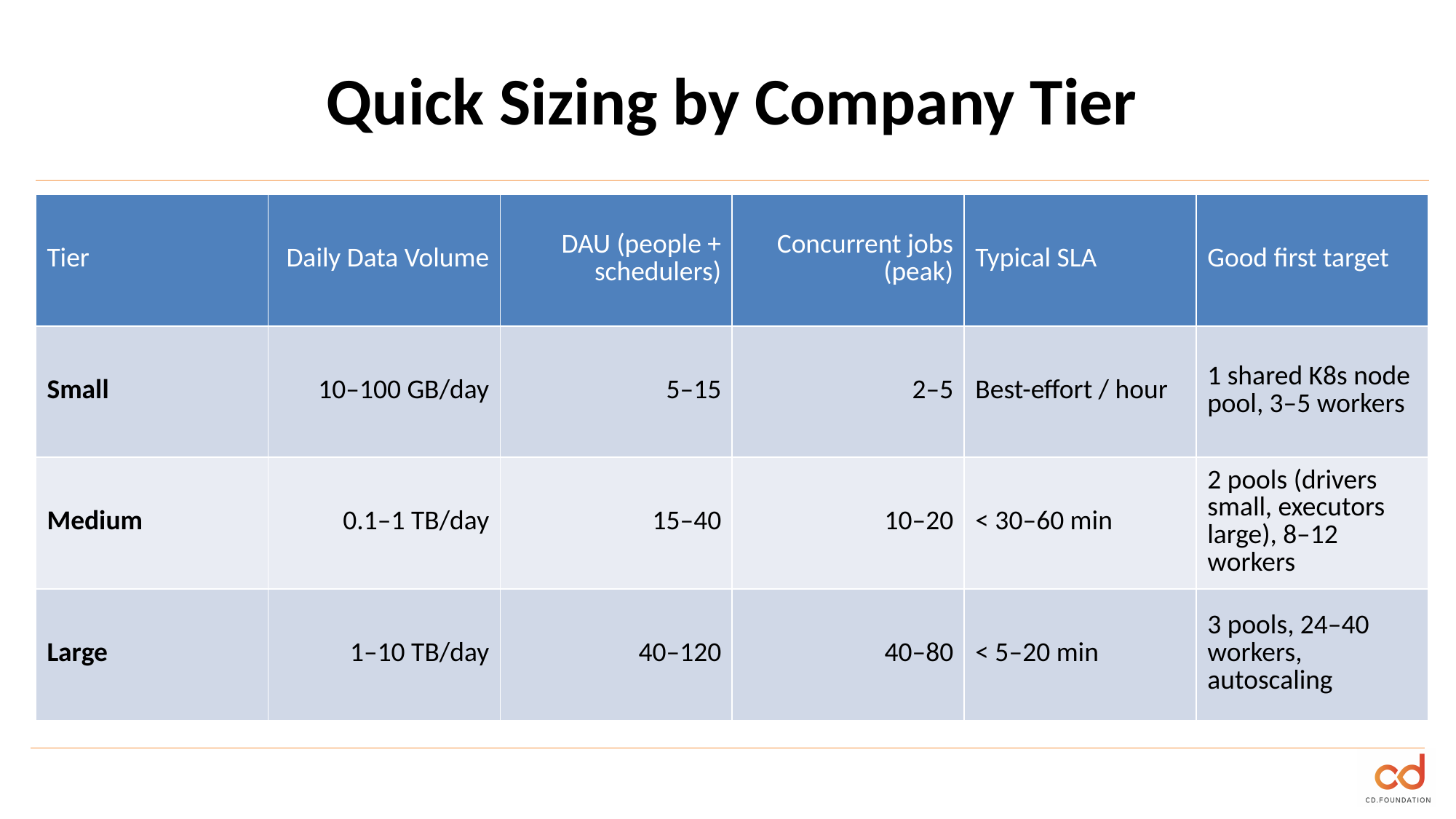

# Quick Sizing by Company Tier
| Tier | Daily Data Volume | DAU (people + schedulers) | Concurrent jobs (peak) | Typical SLA | Good first target |
| --- | --- | --- | --- | --- | --- |
| Small | 10–100 GB/day | 5–15 | 2–5 | Best-effort / hour | 1 shared K8s node pool, 3–5 workers |
| Medium | 0.1–1 TB/day | 15–40 | 10–20 | < 30–60 min | 2 pools (drivers small, executors large), 8–12 workers |
| Large | 1–10 TB/day | 40–120 | 40–80 | < 5–20 min | 3 pools, 24–40 workers, autoscaling |